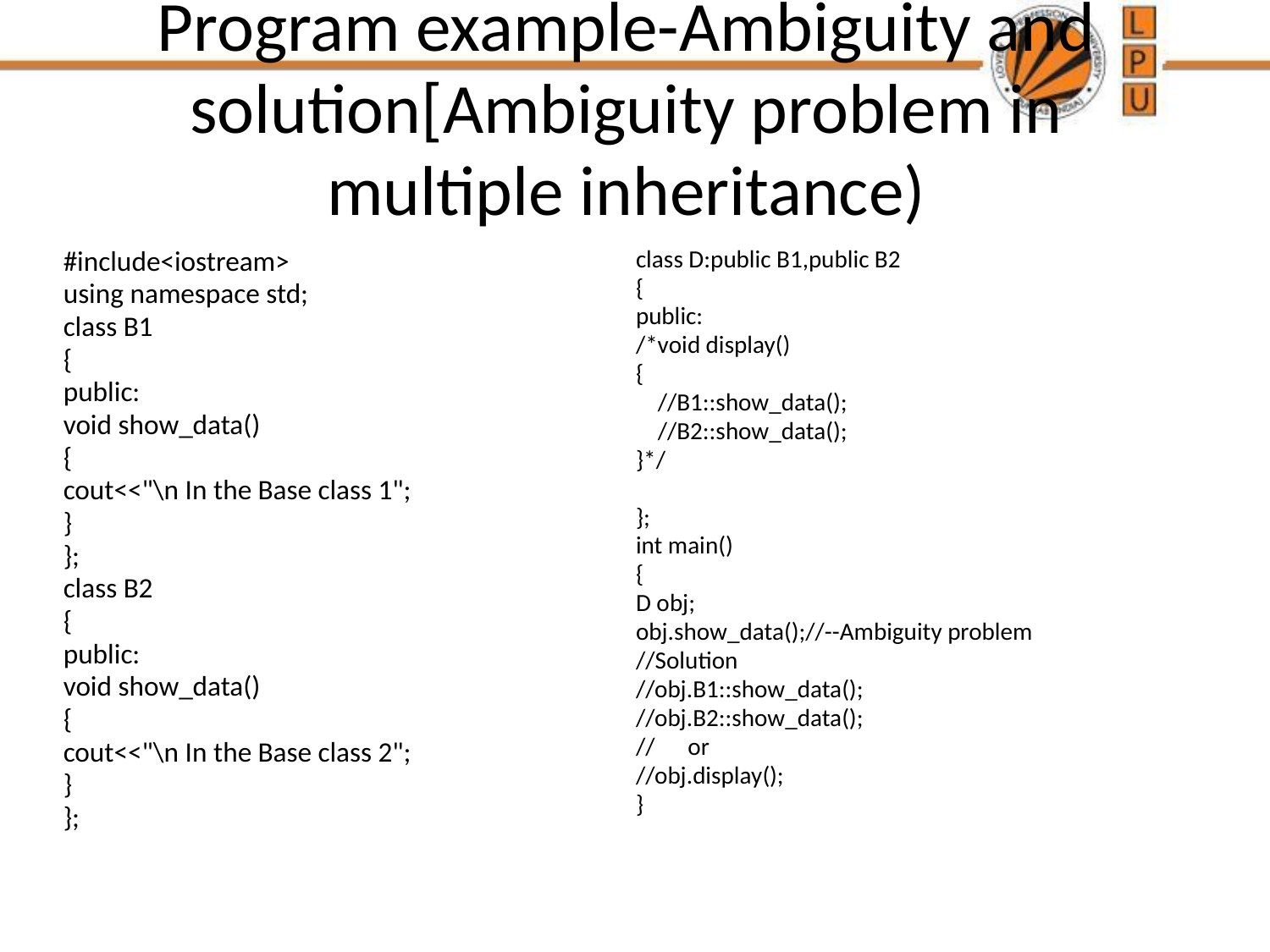

# Program example-Ambiguity and solution[Ambiguity problem in multiple inheritance)
#include<iostream>
using namespace std;
class B1
{
public:
void show_data()
{
cout<<"\n In the Base class 1";
}
};
class B2
{
public:
void show_data()
{
cout<<"\n In the Base class 2";
}
};
class D:public B1,public B2
{
public:
/*void display()
{
    //B1::show_data();
    //B2::show_data();
}*/

};
int main()
{
D obj;
obj.show_data();//--Ambiguity problem
//Solution
//obj.B1::show_data();
//obj.B2::show_data();
//      or
//obj.display();
}